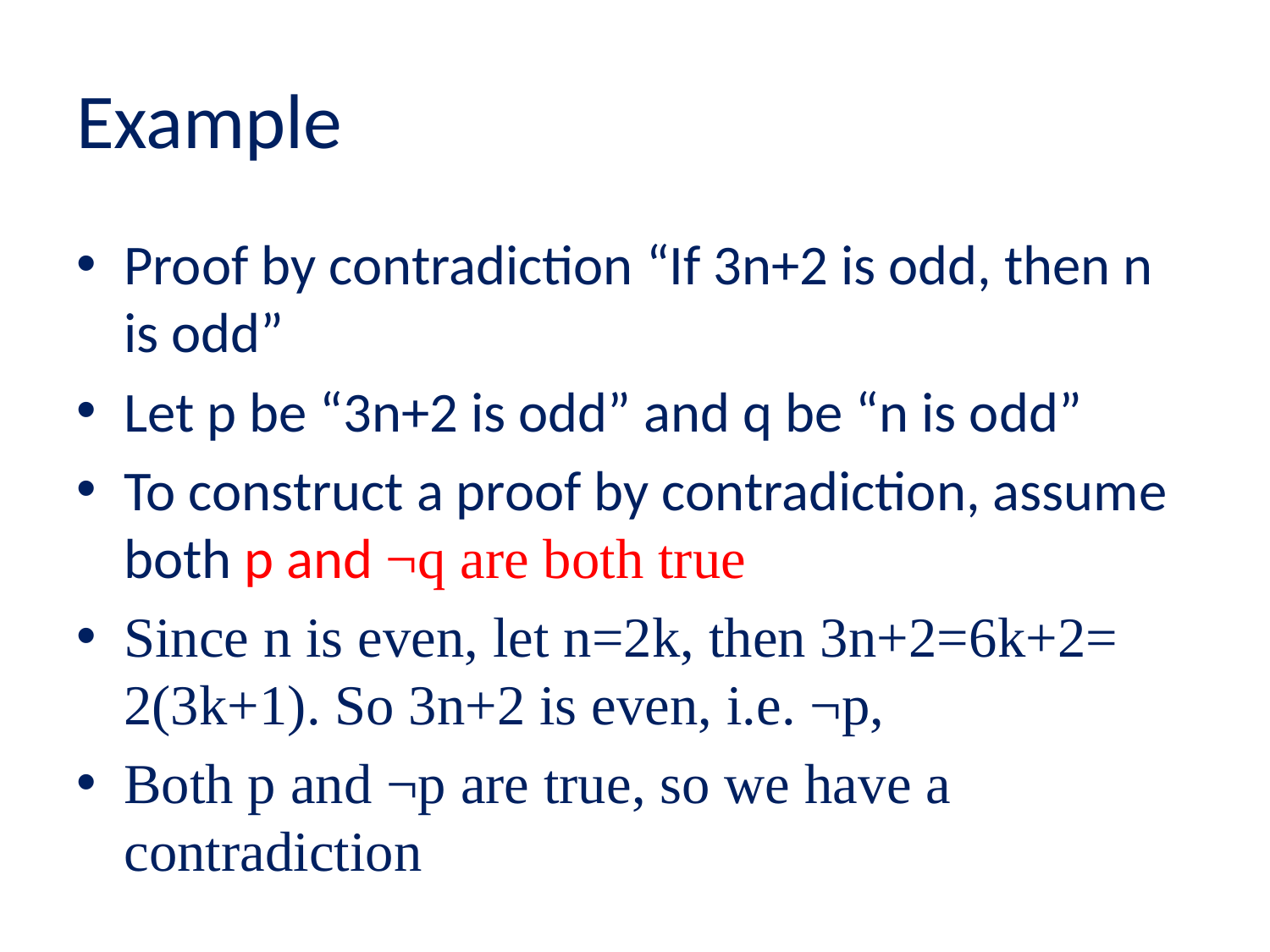

# Example
Proof by contradiction “If 3n+2 is odd, then n is odd”
Let p be “3n+2 is odd” and q be “n is odd”
To construct a proof by contradiction, assume both p and ¬q are both true
Since n is even, let n=2k, then 3n+2=6k+2= 2(3k+1). So 3n+2 is even, i.e. ¬p,
Both p and ¬p are true, so we have a contradiction
22